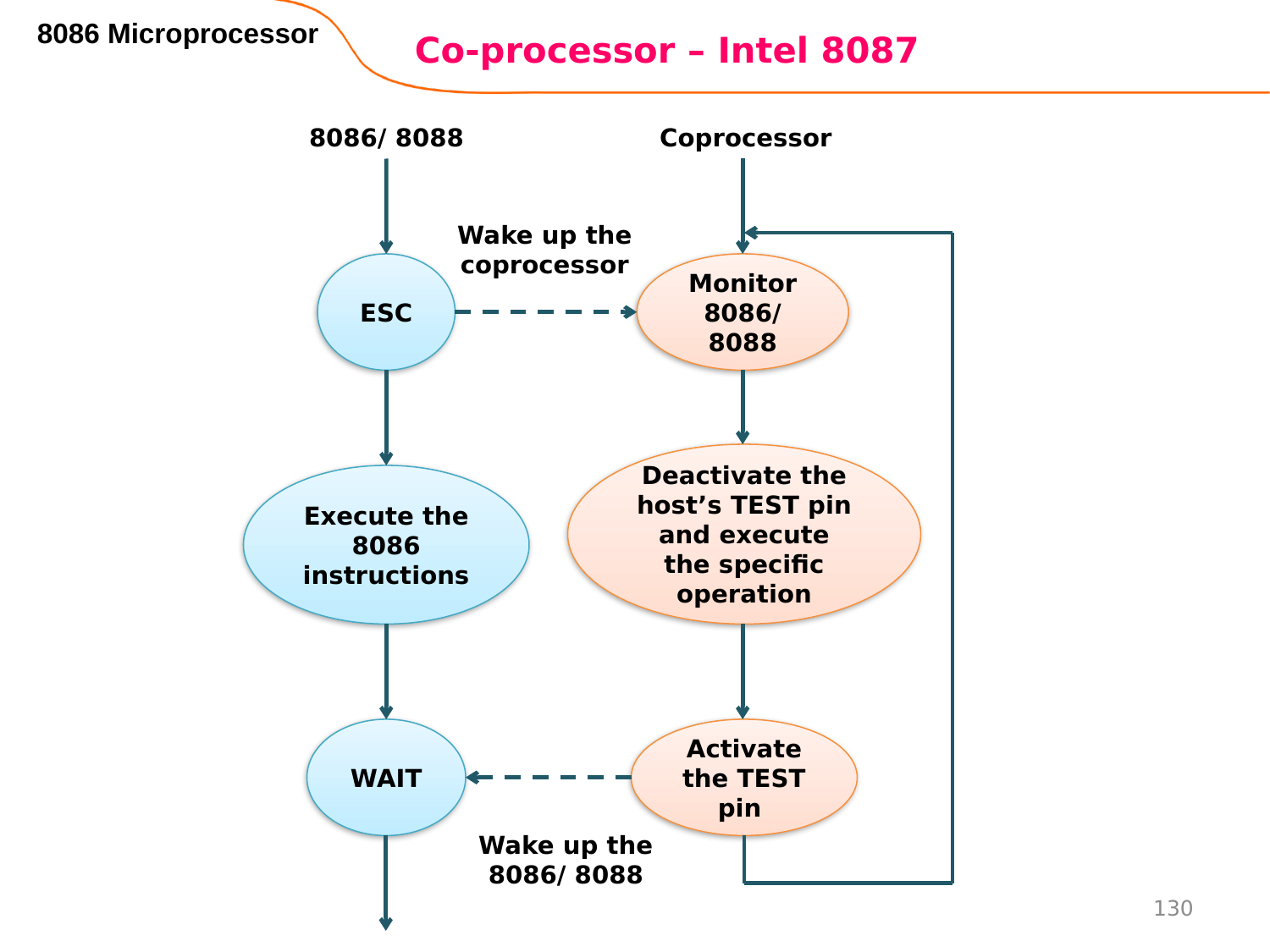

8086 Microprocessor
# Co-processor – Intel 8087
Coprocessor
8086/ 8088
Wake up the coprocessor
ESC
Monitor 8086/ 8088
Deactivate the host’s TEST pin and execute the specific operation
Execute the 8086 instructions
WAIT
Activate the TEST pin
Wake up the 8086/ 8088
130